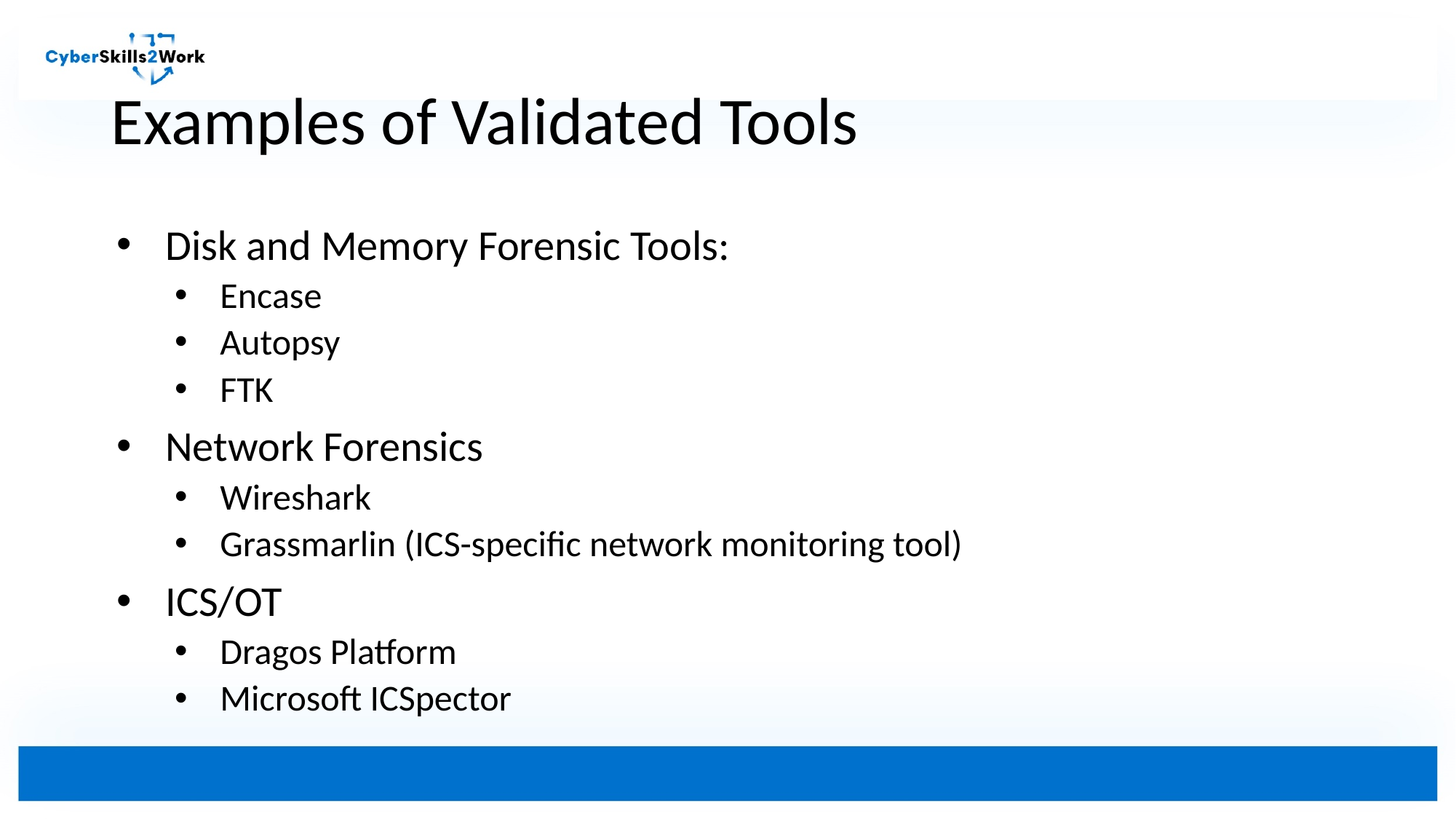

# Examples of Validated Tools
Disk and Memory Forensic Tools:
Encase
Autopsy
FTK
Network Forensics
Wireshark
Grassmarlin (ICS-specific network monitoring tool)
ICS/OT
Dragos Platform
Microsoft ICSpector